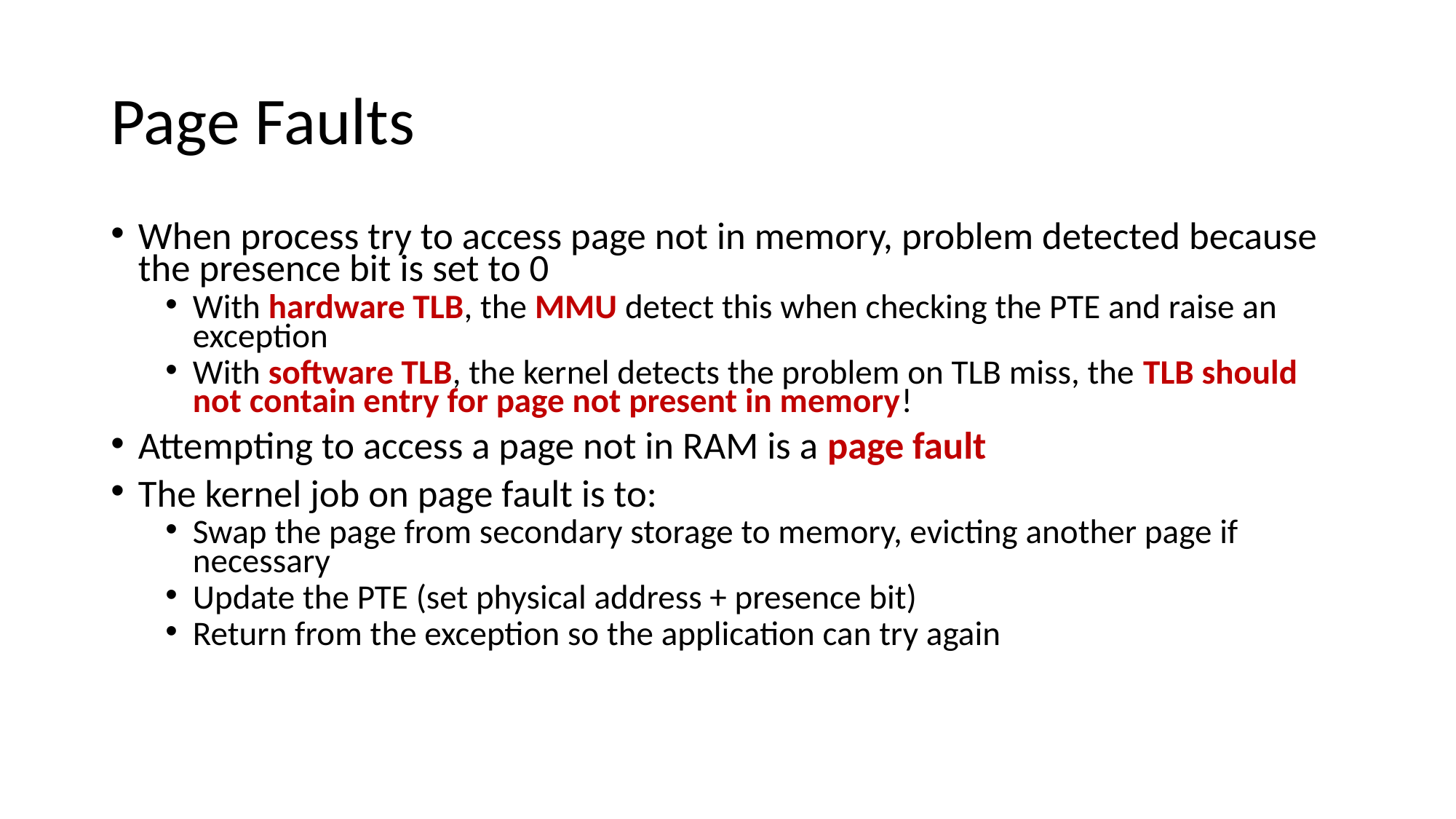

# Page Faults
When process try to access page not in memory, problem detected because the presence bit is set to 0
With hardware TLB, the MMU detect this when checking the PTE and raise an exception
With software TLB, the kernel detects the problem on TLB miss, the TLB should not contain entry for page not present in memory!
Attempting to access a page not in RAM is a page fault
The kernel job on page fault is to:
Swap the page from secondary storage to memory, evicting another page if necessary
Update the PTE (set physical address + presence bit)
Return from the exception so the application can try again